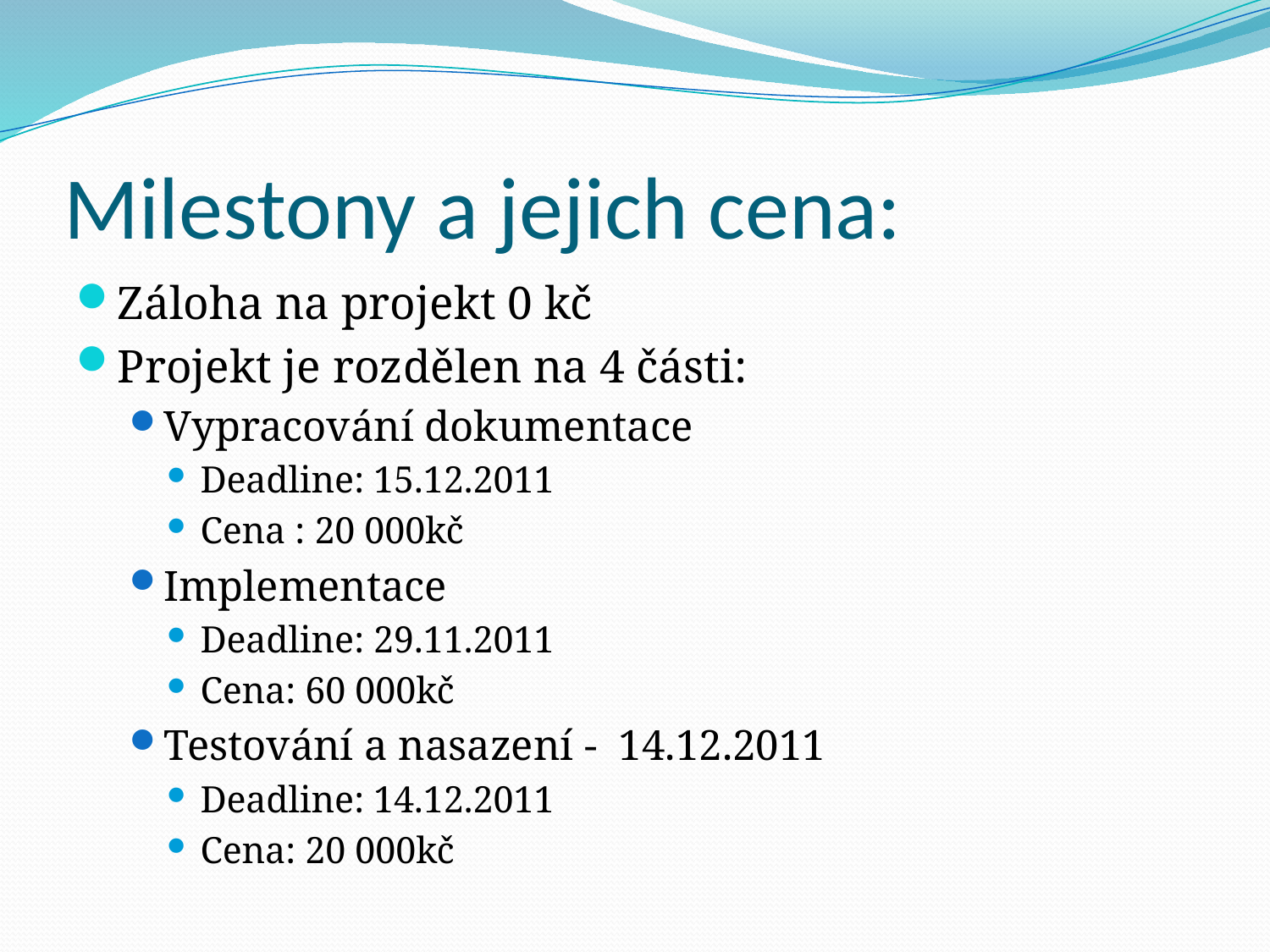

# Milestony a jejich cena:
Záloha na projekt 0 kč
Projekt je rozdělen na 4 části:
Vypracování dokumentace
Deadline: 15.12.2011
Cena : 20 000kč
Implementace
Deadline: 29.11.2011
Cena: 60 000kč
Testování a nasazení -  14.12.2011
Deadline: 14.12.2011
Cena: 20 000kč